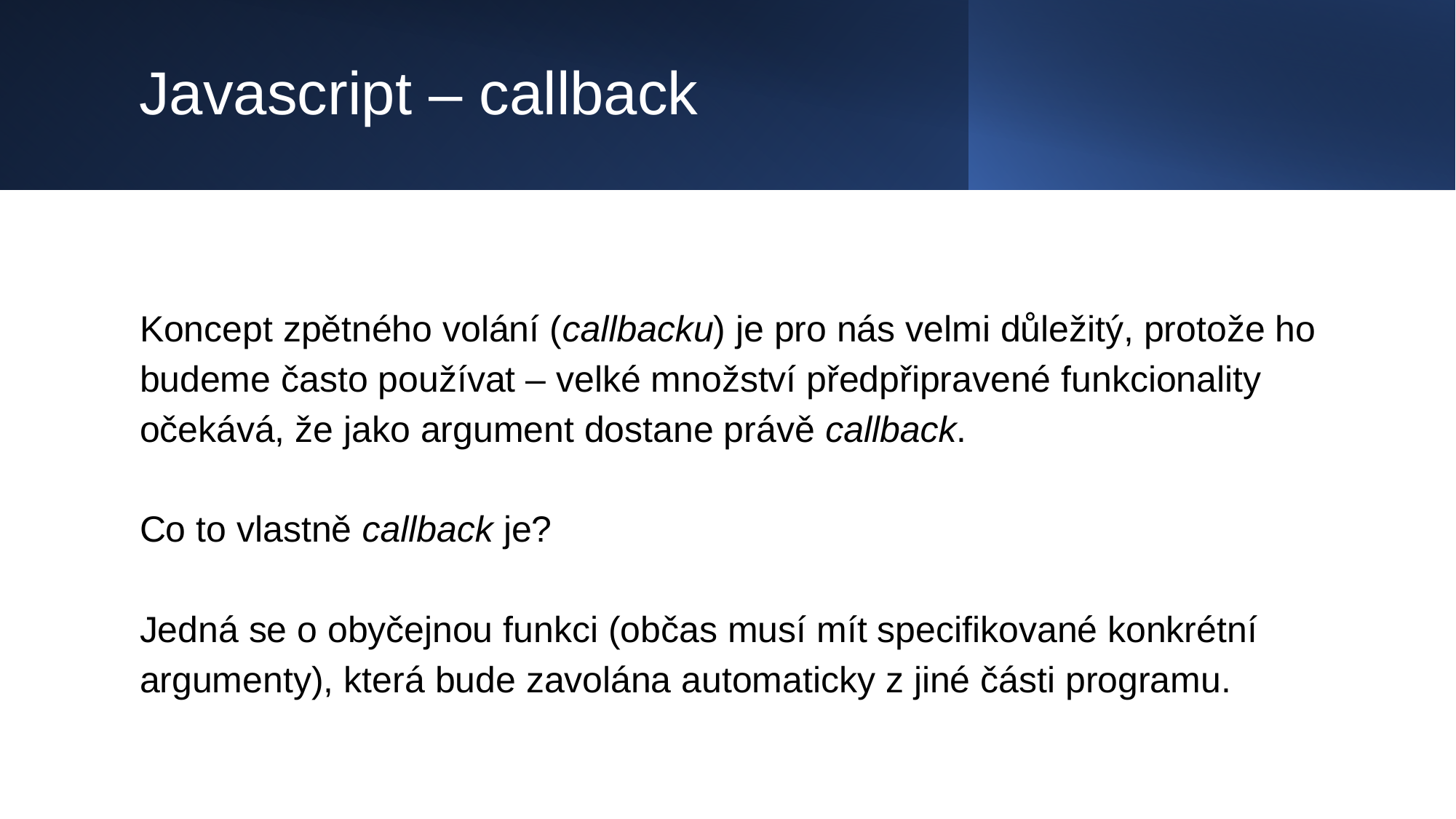

# Javascript – callback
Koncept zpětného volání (callbacku) je pro nás velmi důležitý, protože ho budeme často používat – velké množství předpřipravené funkcionality očekává, že jako argument dostane právě callback.

Co to vlastně callback je?

Jedná se o obyčejnou funkci (občas musí mít specifikované konkrétní argumenty), která bude zavolána automaticky z jiné části programu.